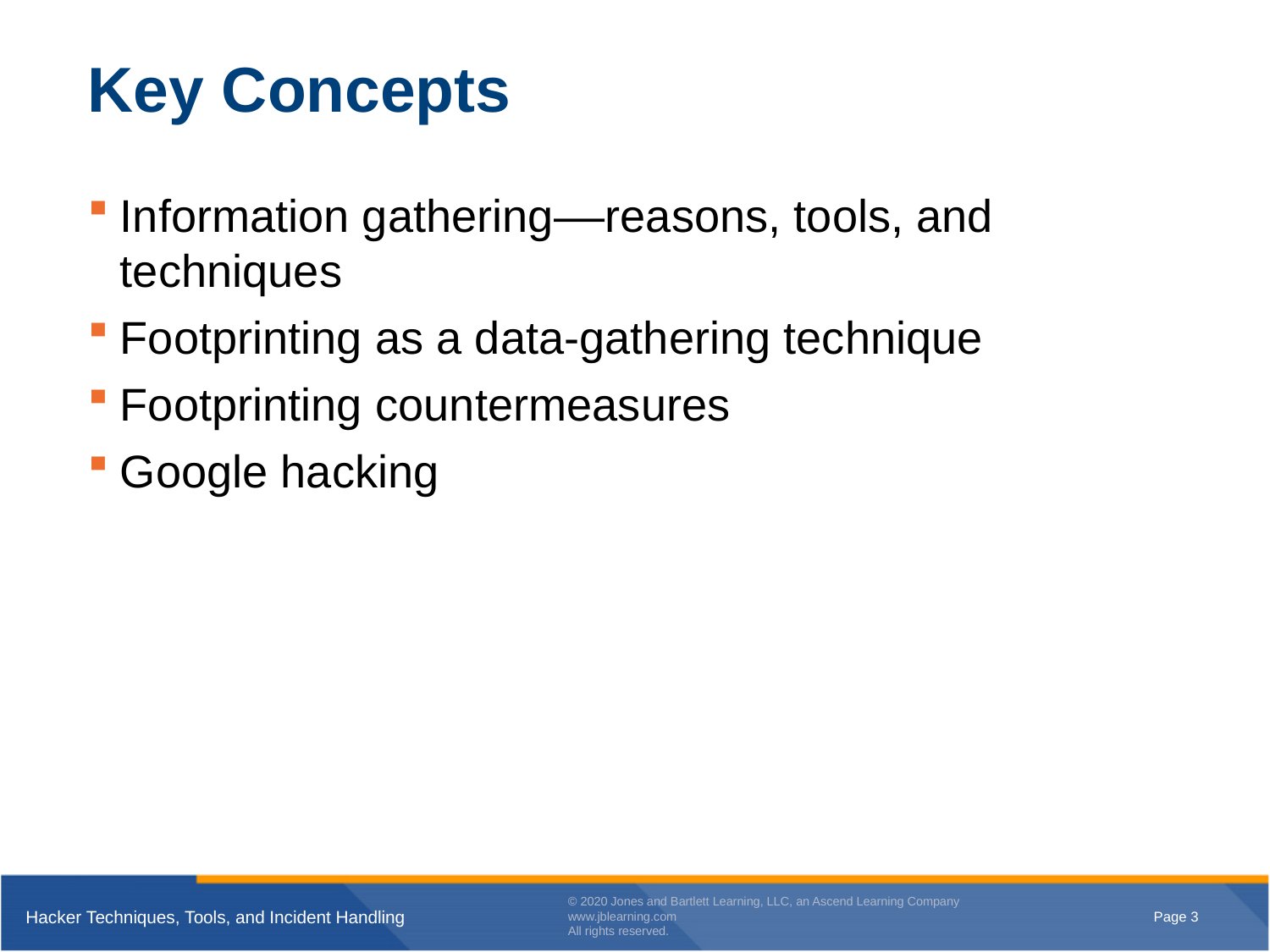

# Key Concepts
Information gathering––reasons, tools, and techniques
Footprinting as a data-gathering technique
Footprinting countermeasures
Google hacking